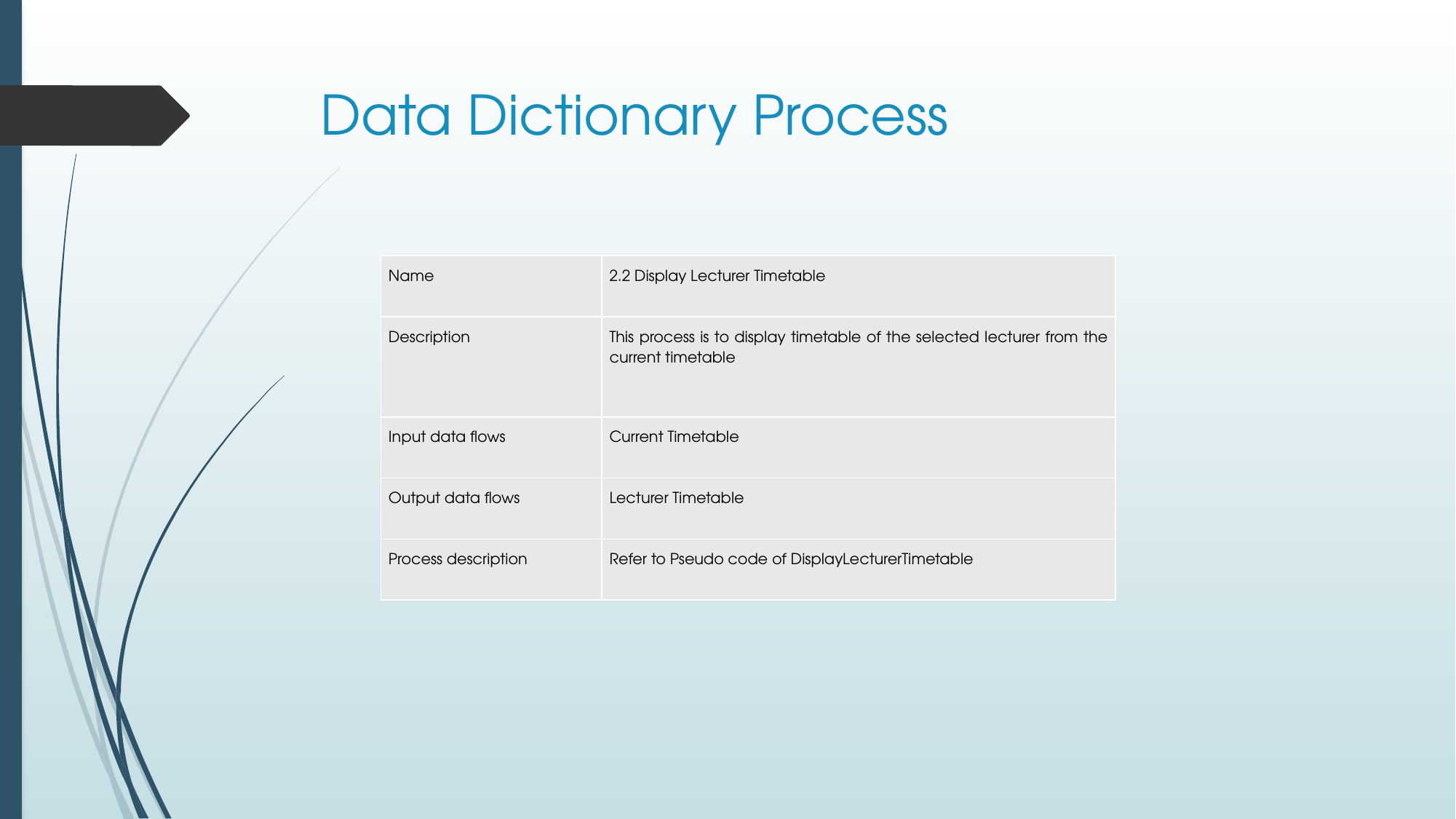

# Data Dictionary Process
| Name | 2.2 Display Lecturer Timetable |
| --- | --- |
| Description | This process is to display timetable of the selected lecturer from the current timetable |
| Input data flows | Current Timetable |
| Output data flows | Lecturer Timetable |
| Process description | Refer to Pseudo code of DisplayLecturerTimetable |